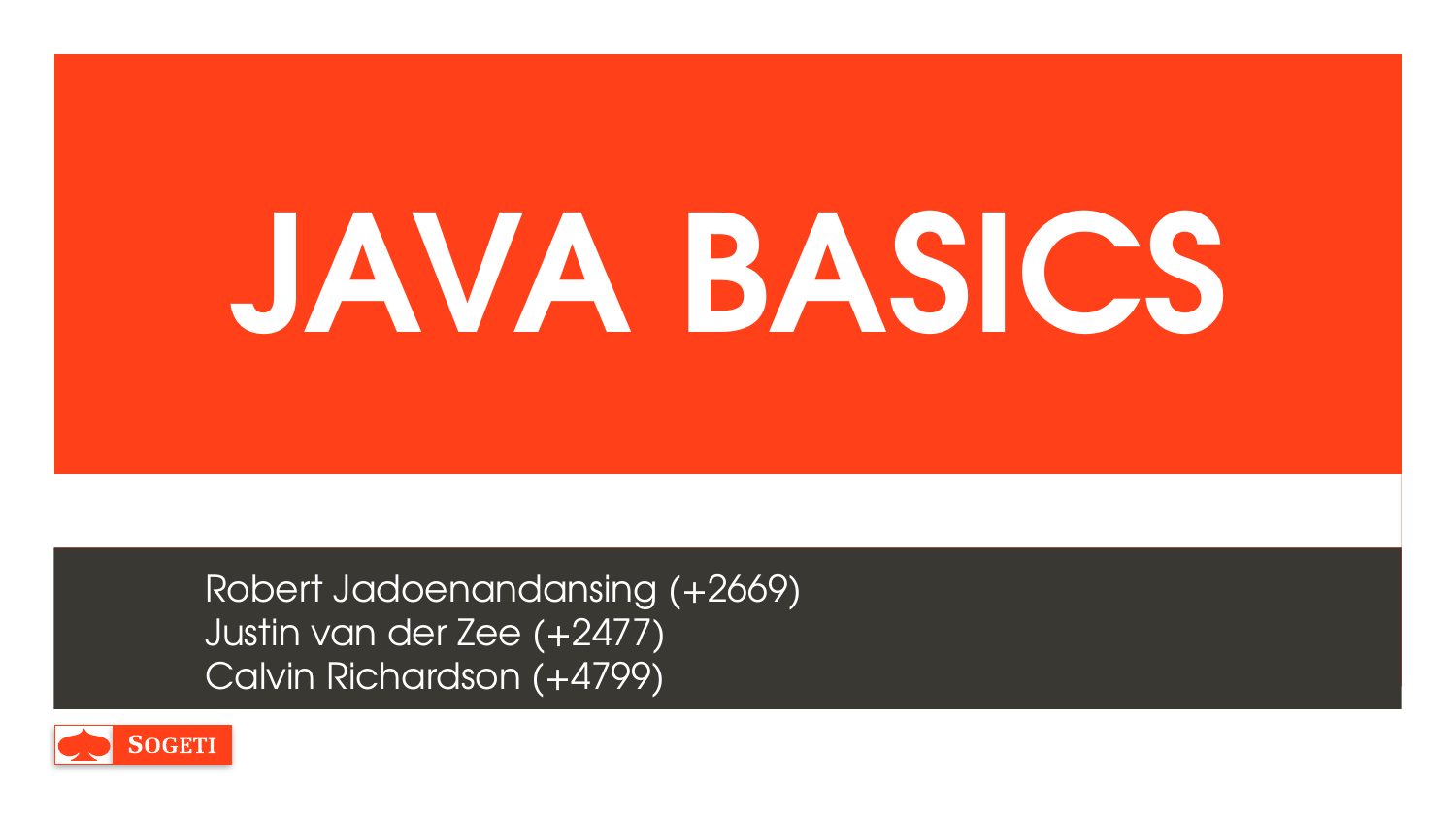

# JAVA BASICS

	Robert Jadoenandansing (+2669)
	Justin van der Zee (+2477)
	Calvin Richardson (+4799)